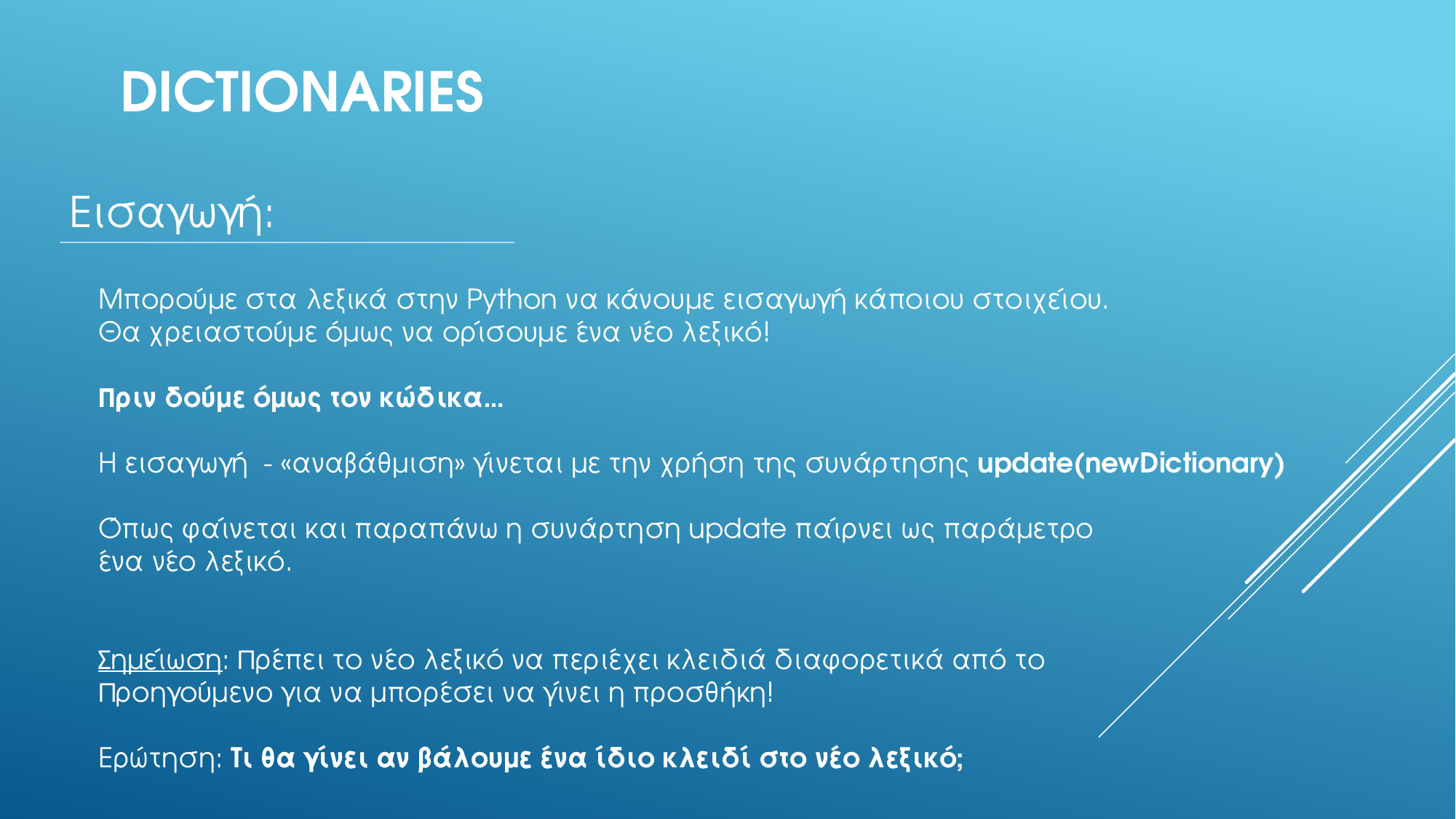

# DICTIONARIES
Εισαγωγή:
Μπορούμε στα λεξικά στην Python να κάνουμε εισαγωγή κάποιου στοιχείου.
Θα χρειαστούμε όμως να ορίσουμε ένα νέο λεξικό!

Πριν δούμε όμως τον κώδικα…

Η εισαγωγή  - «αναβάθμιση» γίνεται με την χρήση της συνάρτησης update(newDictionary)

Όπως φαίνεται και παραπάνω η συνάρτηση update παίρνει ως παράμετρο
ένα νέο λεξικό.

Σημείωση: Πρέπει το νέο λεξικό να περιέχει κλειδιά διαφορετικά από το
Προηγούμενο για να μπορέσει να γίνει η προσθήκη!

Ερώτηση: Τι θα γίνει αν βάλουμε ένα ίδιο κλειδί στο νέο λεξικό;